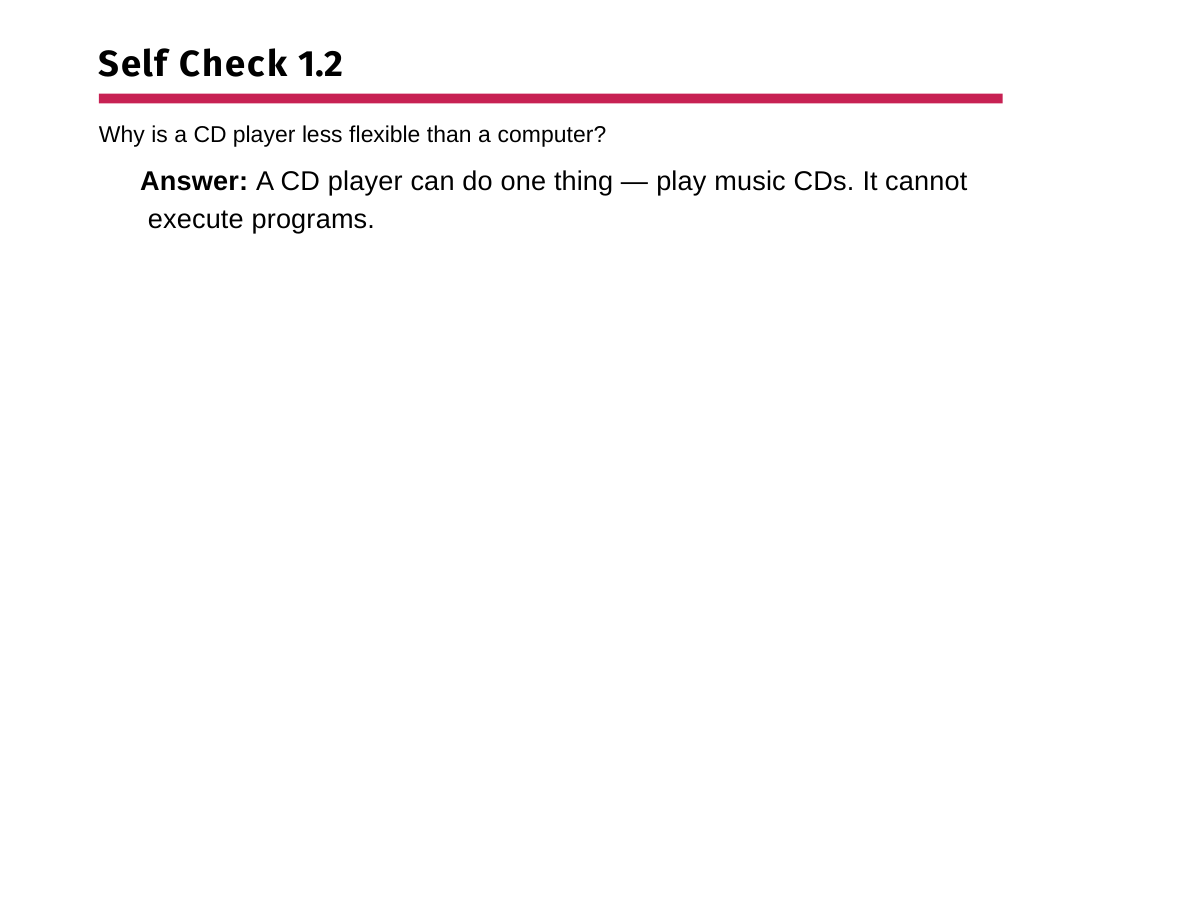

# Self Check 1.2

Why is a CD player less flexible than a computer?
Answer: A CD player can do one thing — play music CDs. It cannot  execute programs.